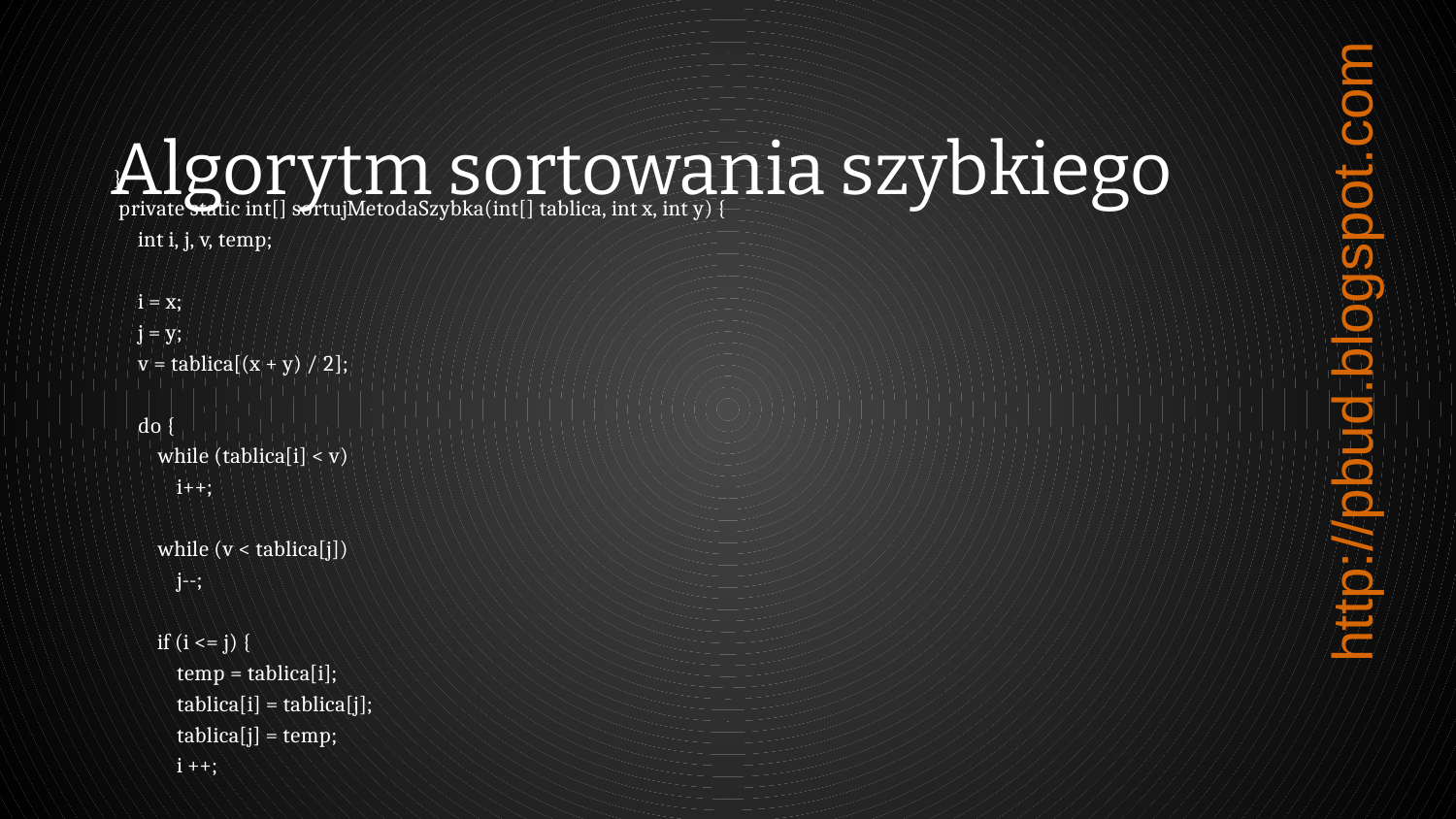

Algorytm sortowania szybkiego
   }
    private static int[] sortujMetodaSzybka(int[] tablica, int x, int y) {
        int i, j, v, temp;

        i = x;
        j = y;
        v = tablica[(x + y) / 2];

        do {
            while (tablica[i] < v)
                i++;

            while (v < tablica[j])
                j--;

            if (i <= j) {
                temp = tablica[i];
                tablica[i] = tablica[j];
                tablica[j] = temp;
                i ++;
http://pbud.blogspot.com